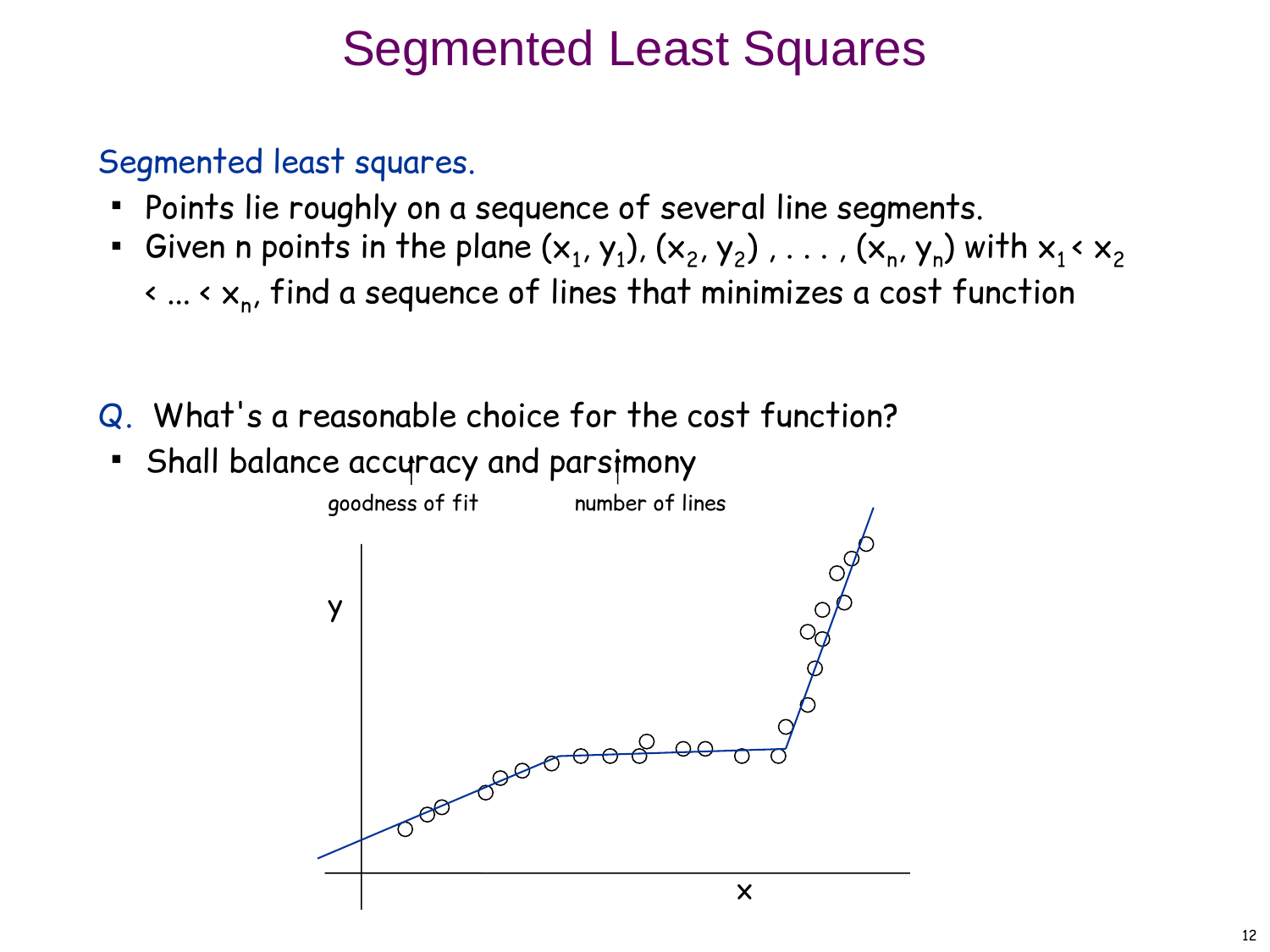

# Segmented Least Squares
Segmented least squares.
Points lie roughly on a sequence of several line segments.
Given n points in the plane (x1, y1), (x2, y2) , . . . , (xn, yn) with x1 < x2 < ... < xn, find a sequence of lines that minimizes a cost function

Q.  What's a reasonable choice for the cost function?
Shall balance accuracy and parsimony

goodness of fit
number of lines

y

x

12